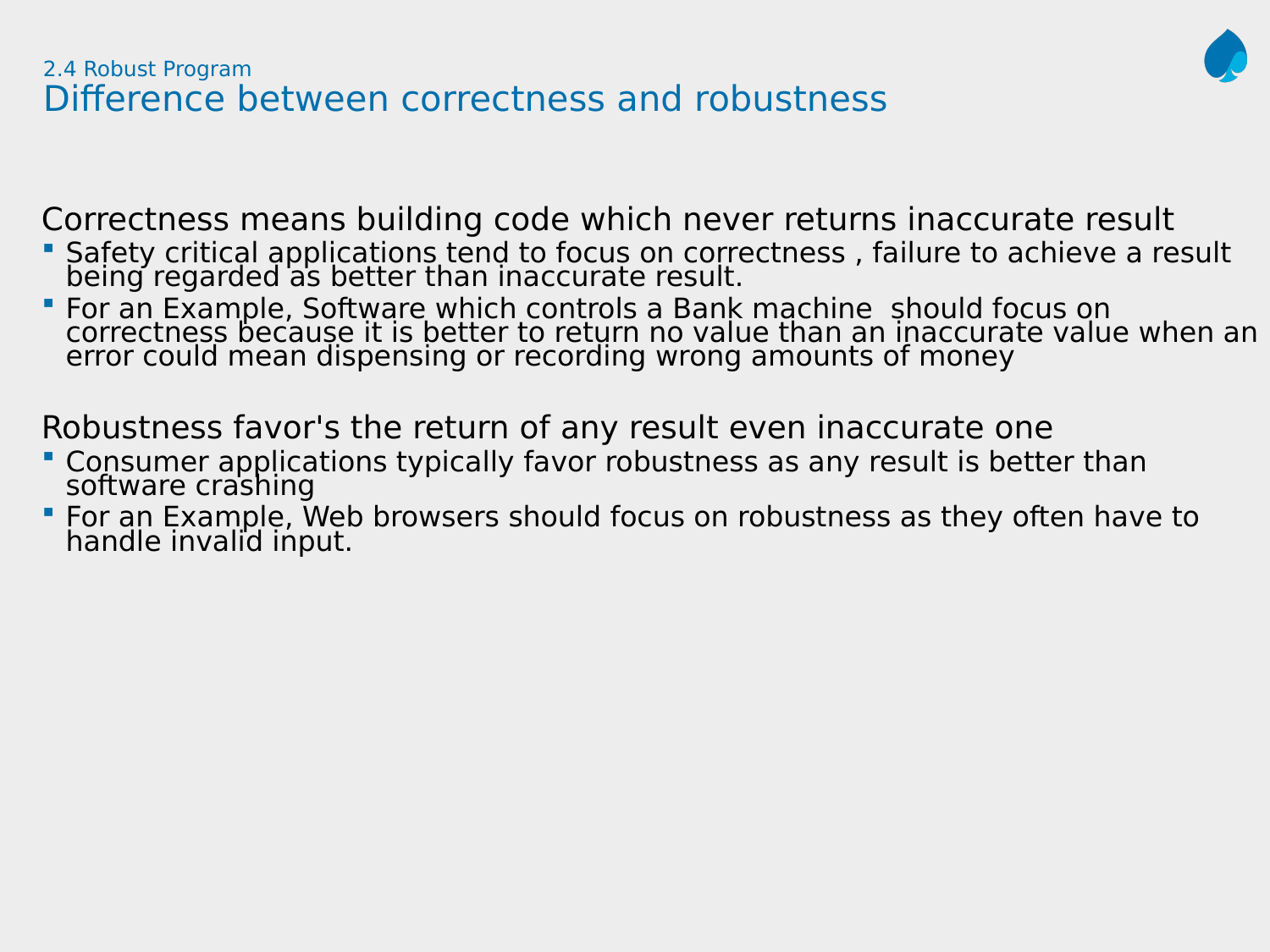

# 2.4 Robust Program Difference between correctness and robustness
Correctness means building code which never returns inaccurate result
Safety critical applications tend to focus on correctness , failure to achieve a result being regarded as better than inaccurate result.
For an Example, Software which controls a Bank machine  should focus on correctness because it is better to return no value than an inaccurate value when an error could mean dispensing or recording wrong amounts of money

Robustness favor's the return of any result even inaccurate one
Consumer applications typically favor robustness as any result is better than software crashing
For an Example, Web browsers should focus on robustness as they often have to handle invalid input.